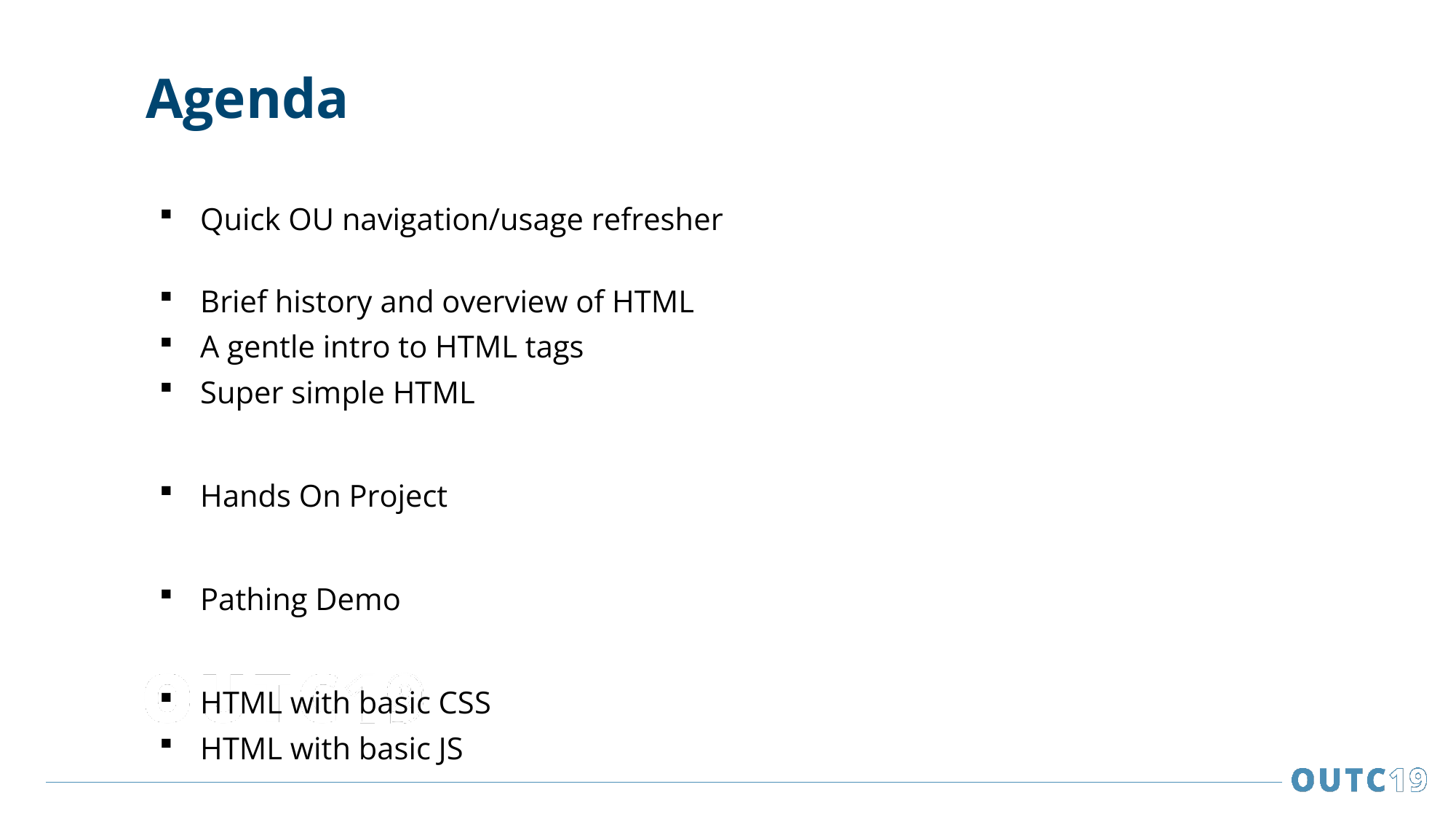

# Agenda
Quick OU navigation/usage refresher
Brief history and overview of HTML
A gentle intro to HTML tags
Super simple HTML

Hands On Project

Pathing Demo

HTML with basic CSS
HTML with basic JS